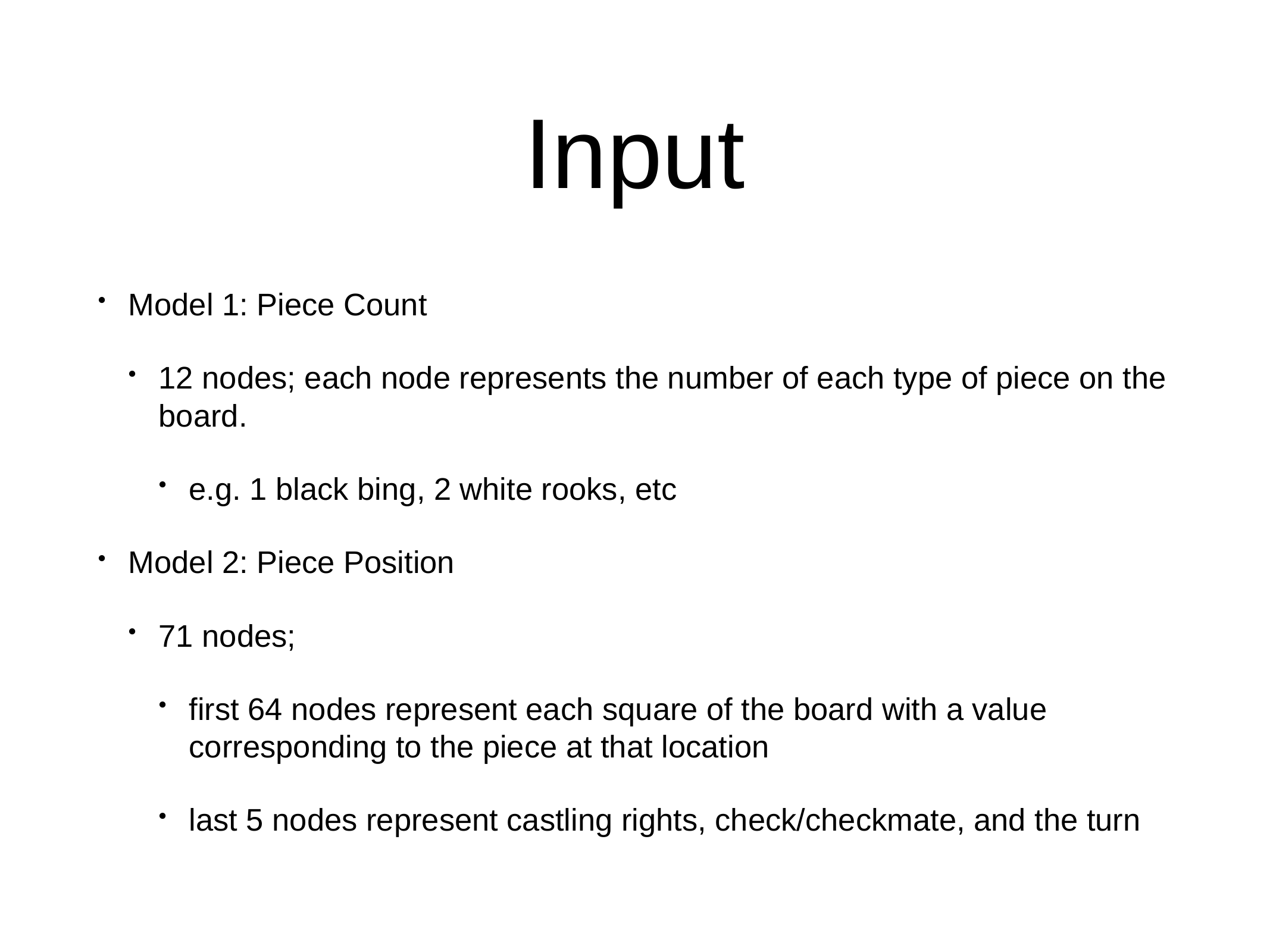

# Input
Model 1: Piece Count
12 nodes; each node represents the number of each type of piece on the board.
e.g. 1 black bing, 2 white rooks, etc
Model 2: Piece Position
71 nodes;
first 64 nodes represent each square of the board with a value corresponding to the piece at that location
last 5 nodes represent castling rights, check/checkmate, and the turn